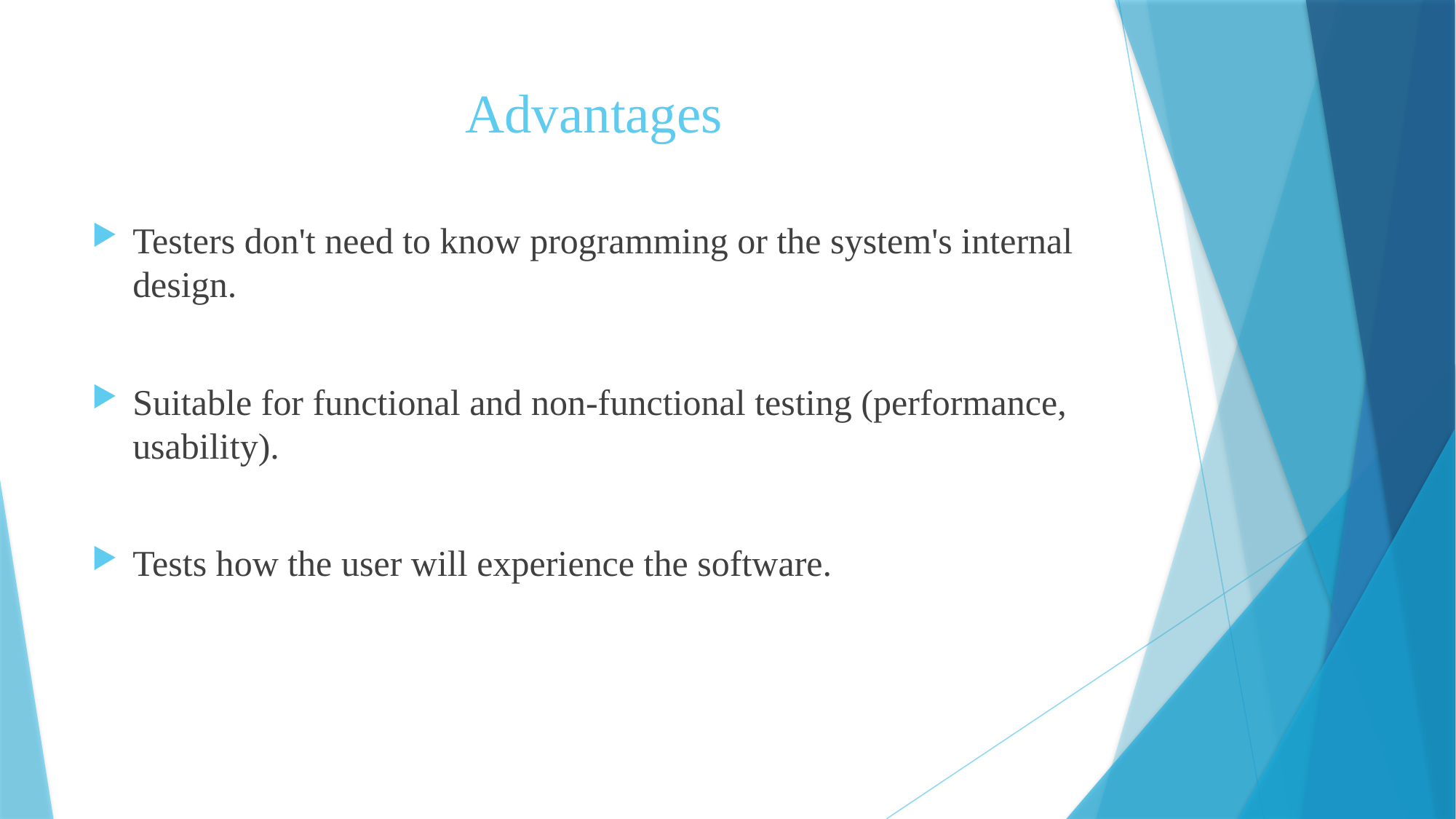

# Advantages
Testers don't need to know programming or the system's internal design.

Suitable for functional and non-functional testing (performance, usability).

Tests how the user will experience the software.